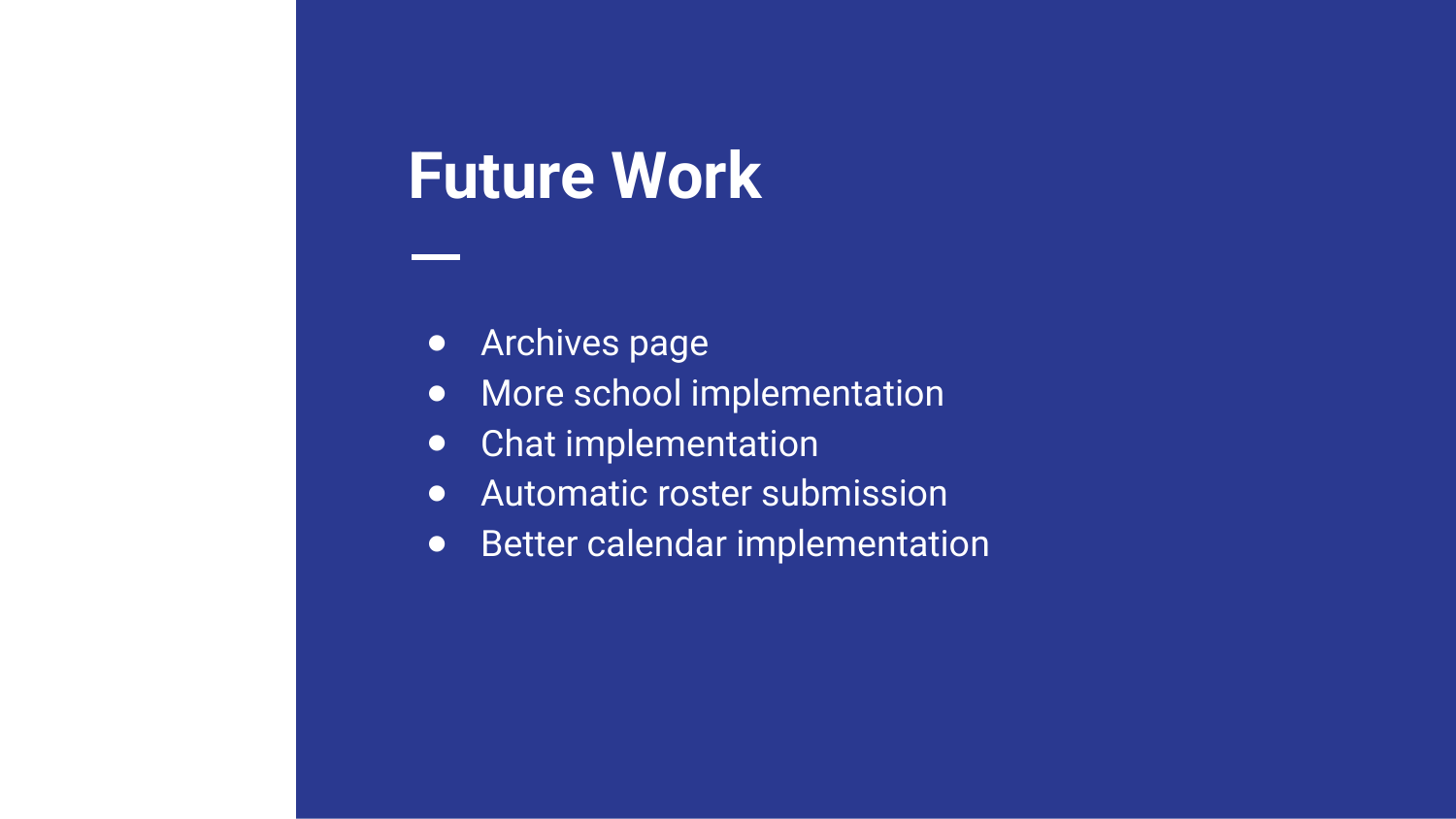

# Future Work
Archives page
More school implementation
Chat implementation
Automatic roster submission
Better calendar implementation